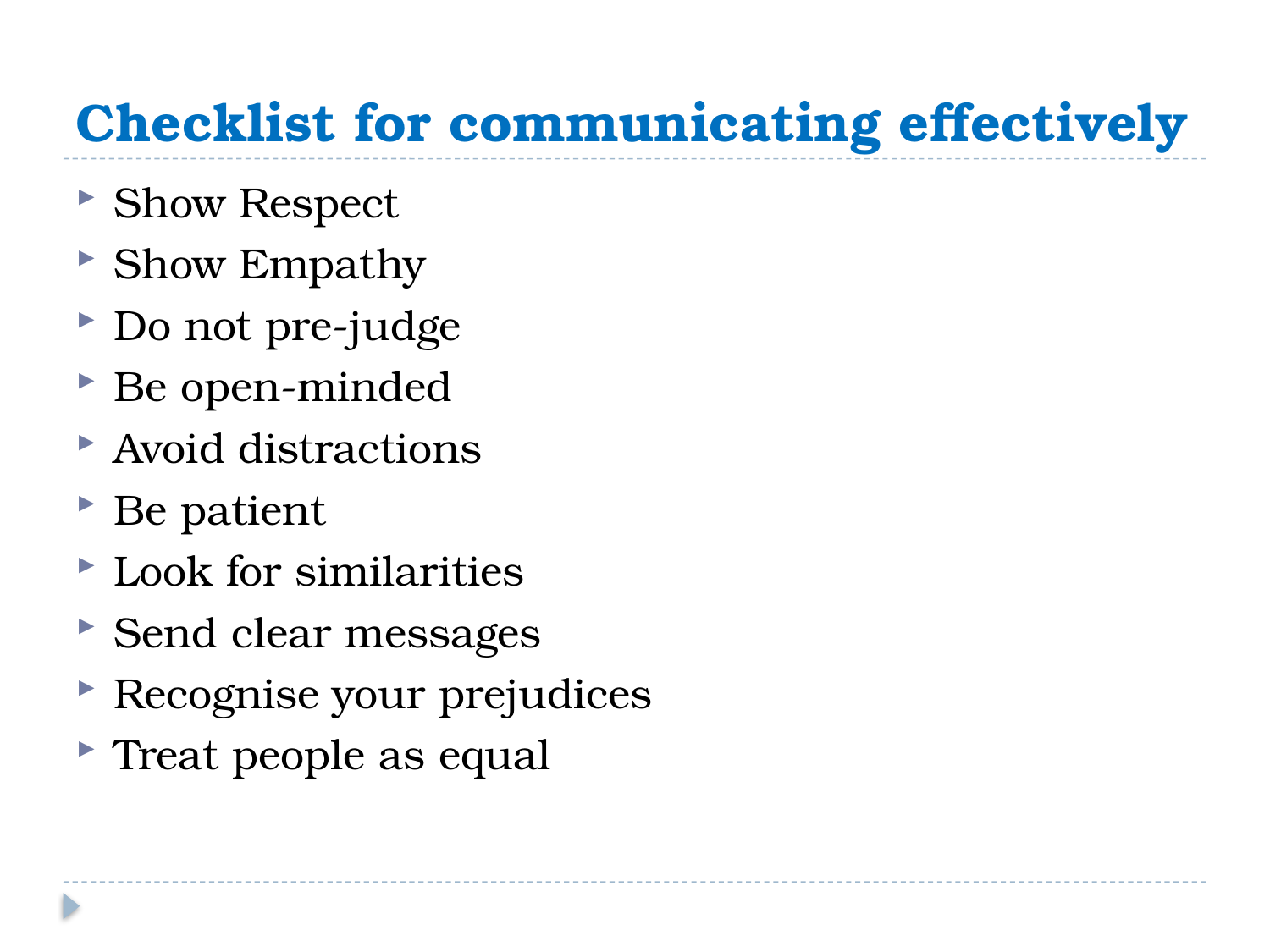

# Checklist for communicating effectively
Show Respect
Show Empathy
Do not pre-judge
Be open-minded
Avoid distractions
Be patient
Look for similarities
Send clear messages
Recognise your prejudices
Treat people as equal